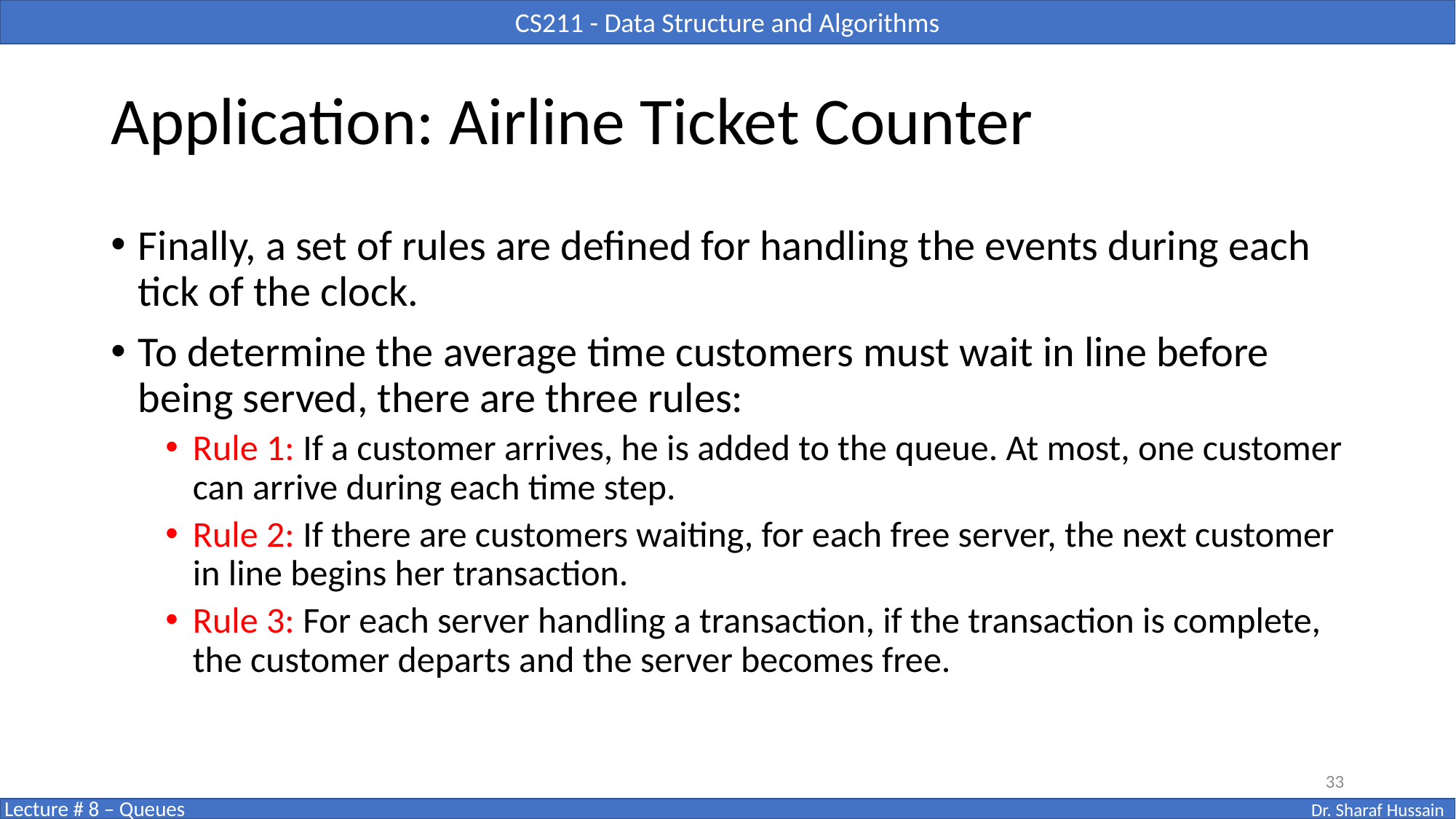

# Application: Airline Ticket Counter
Finally, a set of rules are defined for handling the events during each tick of the clock.
To determine the average time customers must wait in line before being served, there are three rules:
Rule 1: If a customer arrives, he is added to the queue. At most, one customer can arrive during each time step.
Rule 2: If there are customers waiting, for each free server, the next customer in line begins her transaction.
Rule 3: For each server handling a transaction, if the transaction is complete, the customer departs and the server becomes free.
33